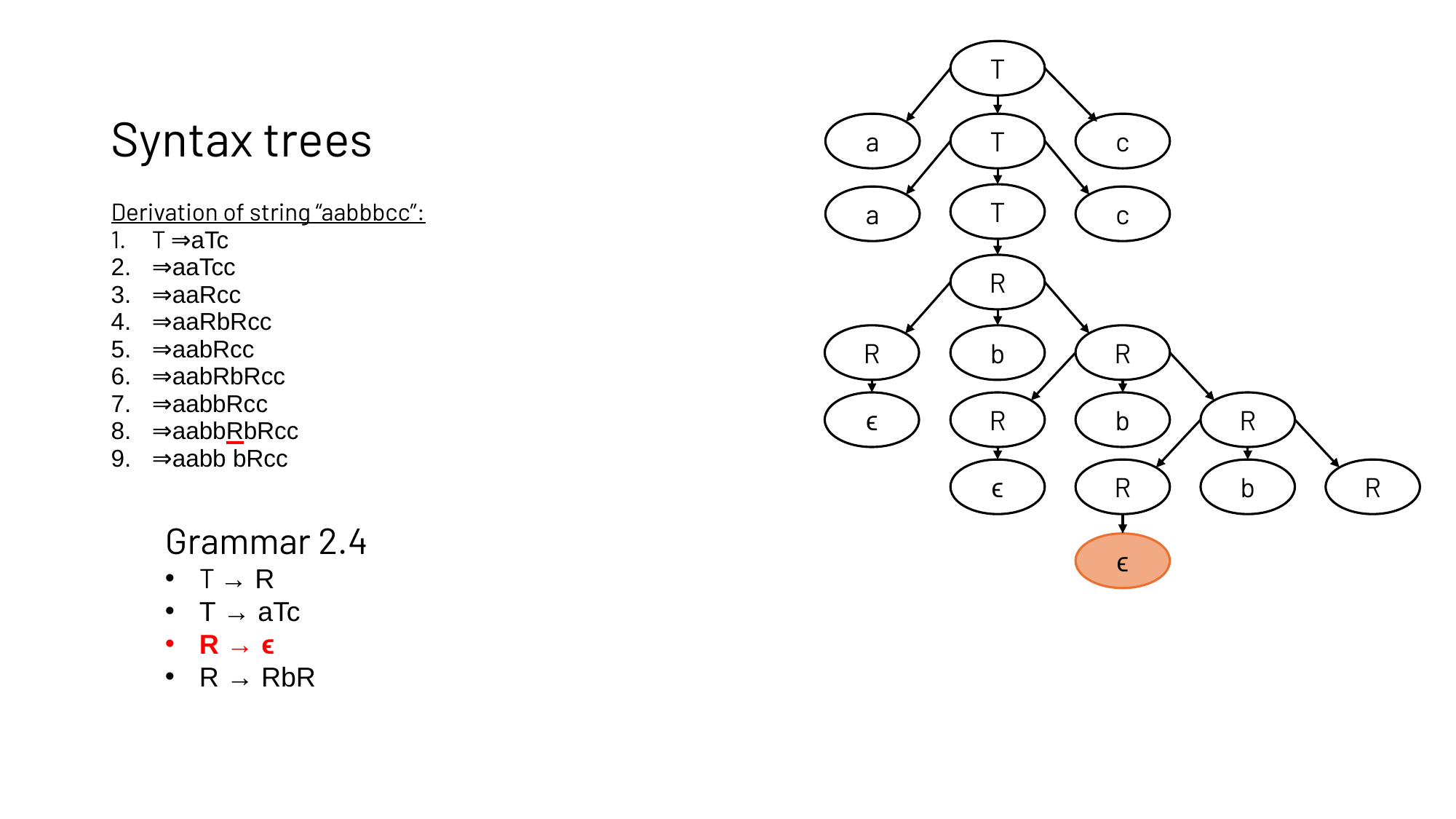

T
# Syntax trees
a
T
c
T
a
c
Derivation of string “aabbbcc”:
T ⇒aTc
⇒aaTcc
⇒aaRcc
⇒aaRbRcc
⇒aabRcc
⇒aabRbRcc
⇒aabbRcc
⇒aabbRbRcc
⇒aabb bRcc

R
R
b
R
ϵ
R
b
R
ϵ
R
b
R
Grammar 2.4
T → R
T → aTc
R → ϵ
R → RbR
ϵ